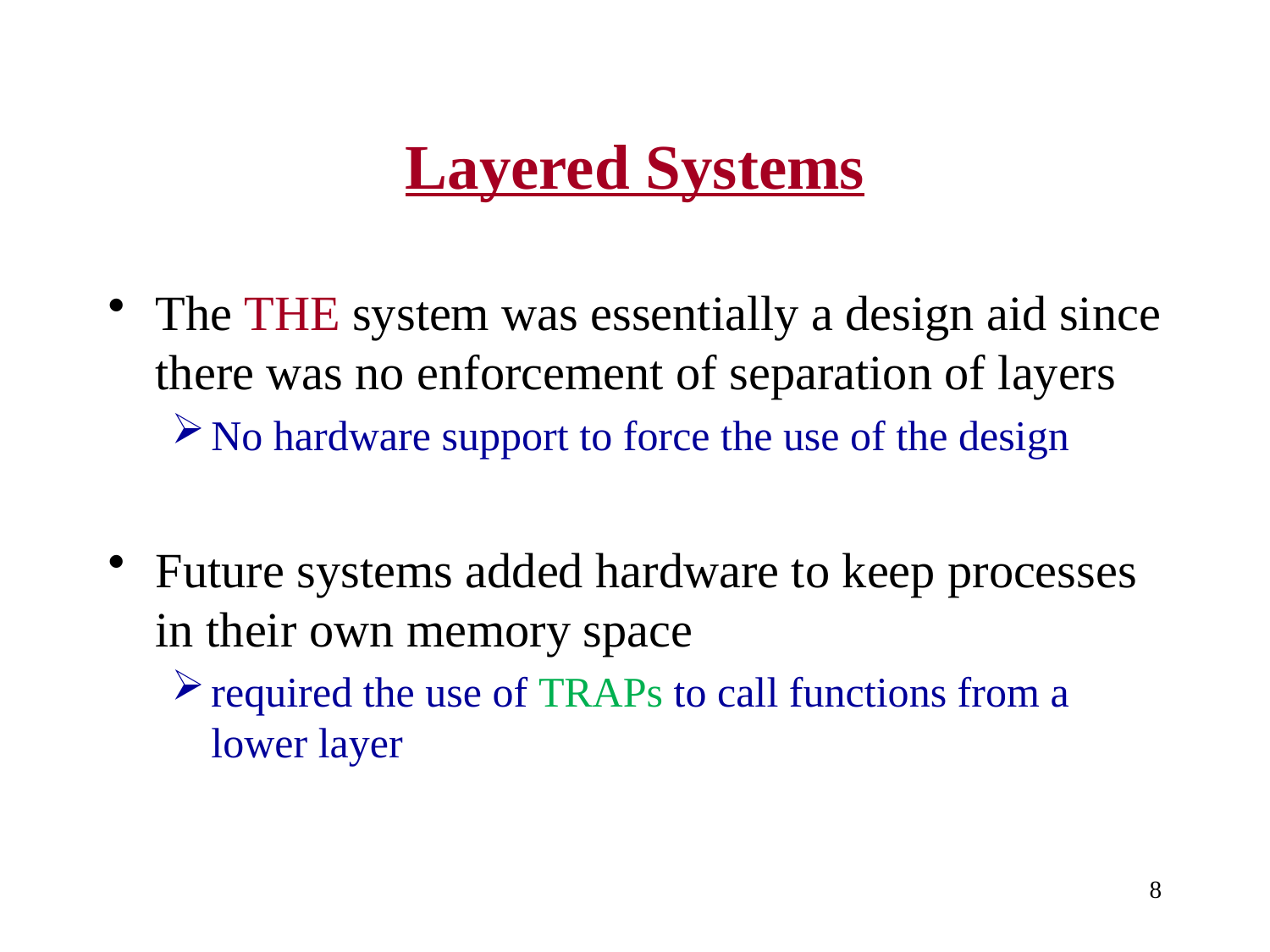

# Layered Systems
The THE system was essentially a design aid since there was no enforcement of separation of layers
No hardware support to force the use of the design

Future systems added hardware to keep processes in their own memory space
required the use of TRAPs to call functions from a lower layer
8